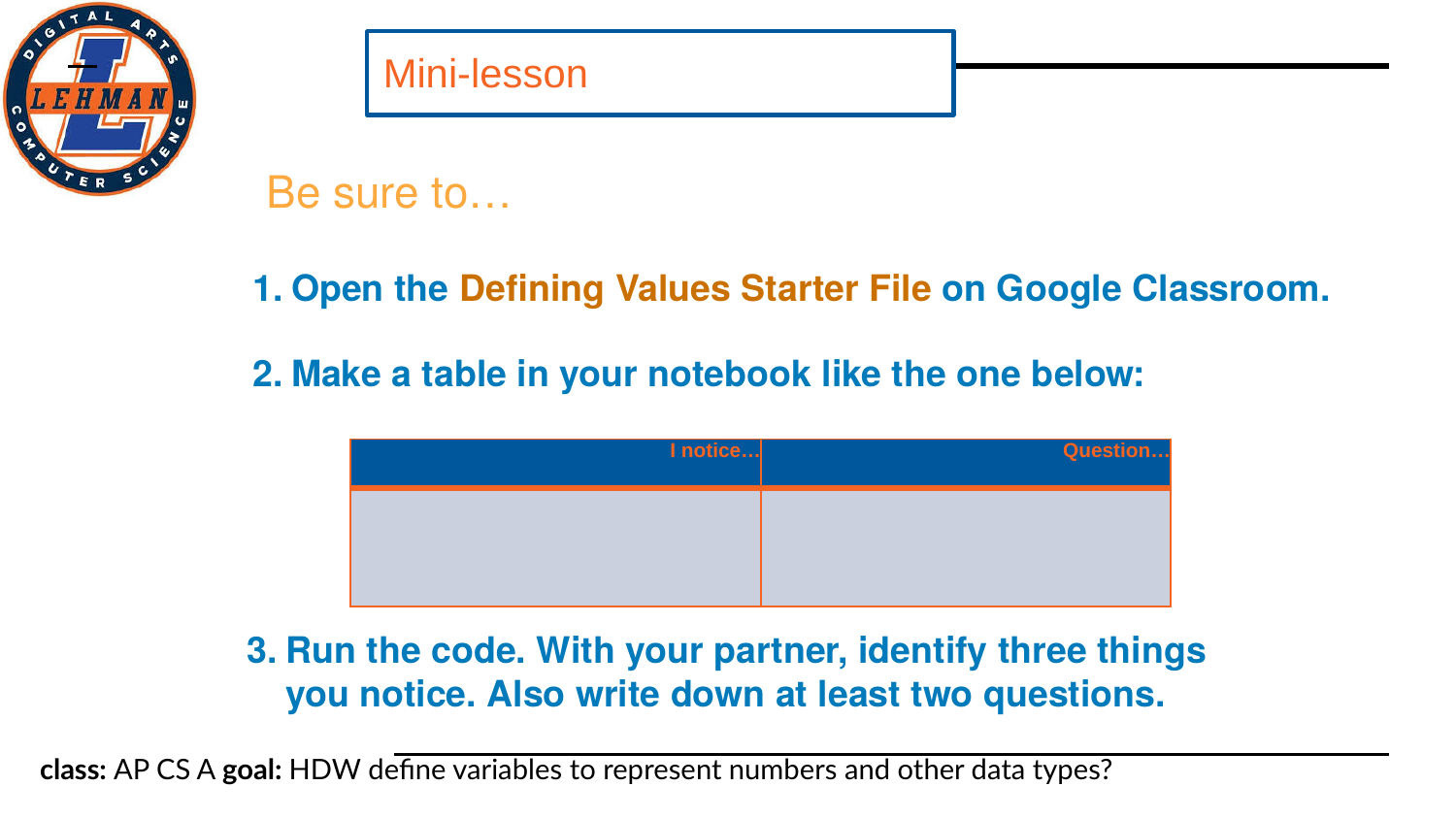

Mini-lesson
Be sure to…
Open the Defining Values Starter File on Google Classroom.
Make a table in your notebook like the one below:

| I notice… | Question… |
| --- | --- |
|  |  |
Run the code. With your partner, identify three things you notice. Also write down at least two questions.